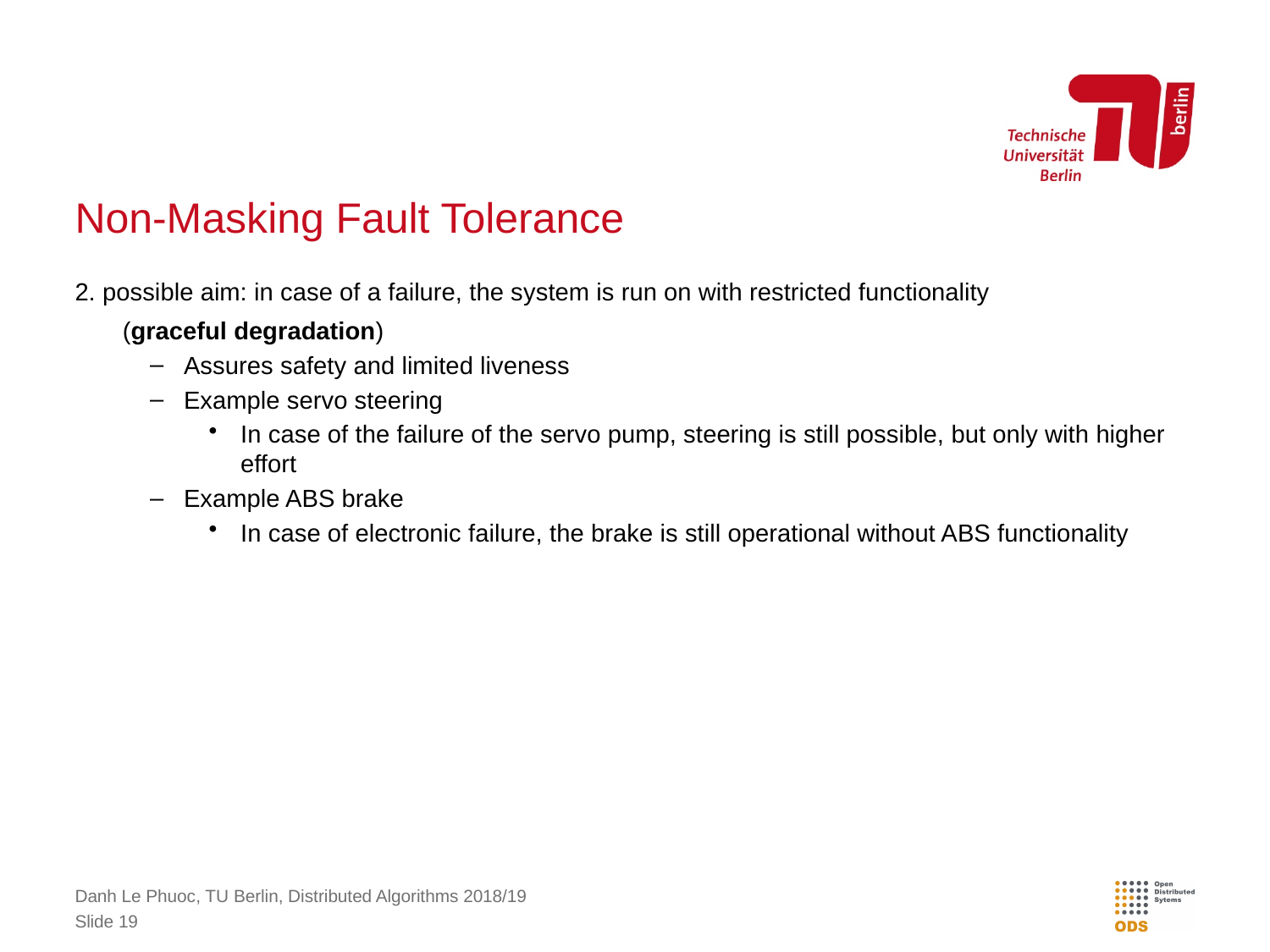

# Non-Masking Fault Tolerance
2. possible aim: in case of a failure, the system is run on with restricted functionality
(graceful degradation)
Assures safety and limited liveness
Example servo steering
In case of the failure of the servo pump, steering is still possible, but only with higher effort
Example ABS brake
In case of electronic failure, the brake is still operational without ABS functionality
Danh Le Phuoc, TU Berlin, Distributed Algorithms 2018/19
Slide 19